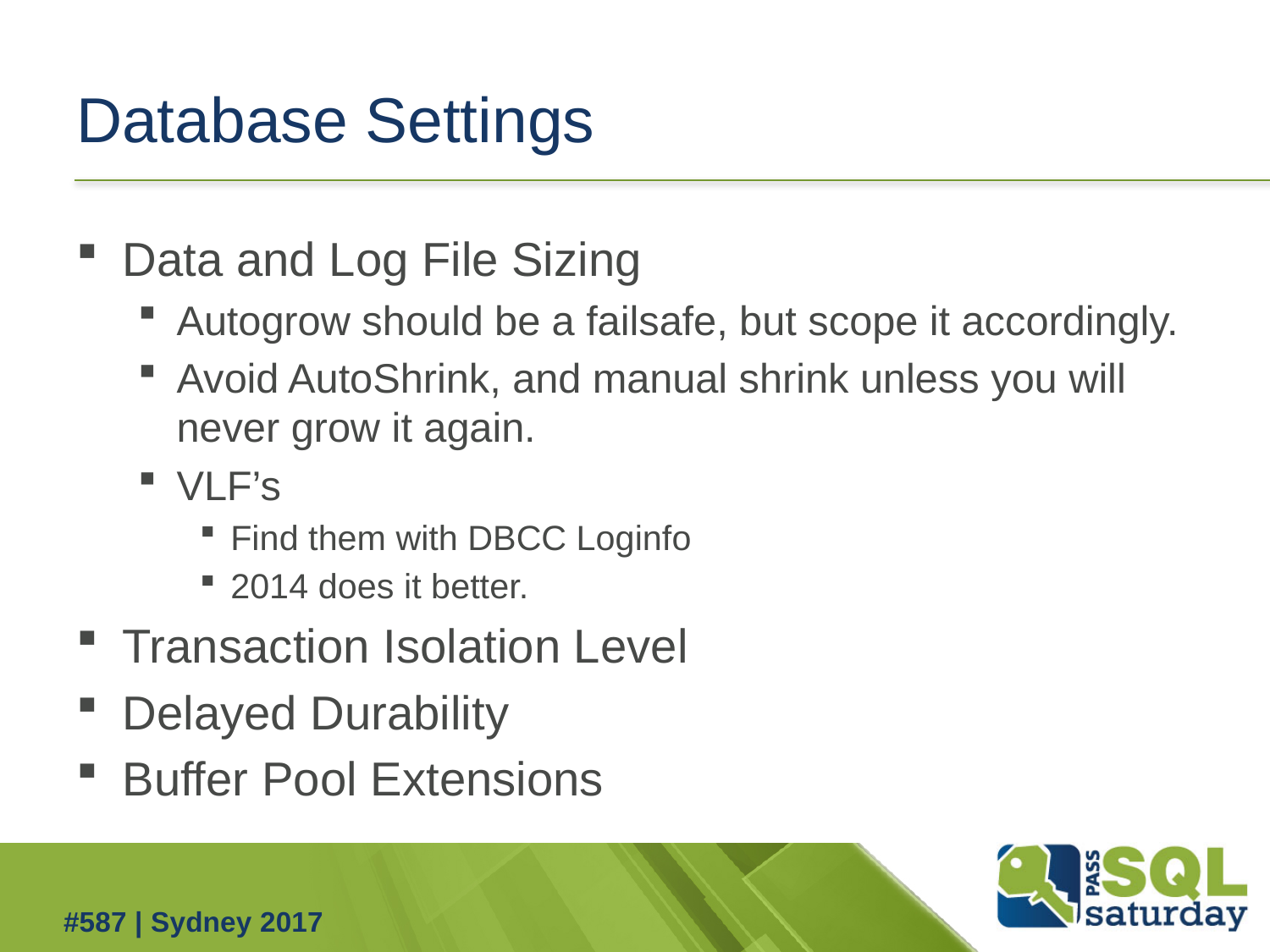

# Database Settings
Data and Log File Sizing
Autogrow should be a failsafe, but scope it accordingly.
Avoid AutoShrink, and manual shrink unless you will never grow it again.
VLF’s
Find them with DBCC Loginfo
2014 does it better.
Transaction Isolation Level
Delayed Durability
Buffer Pool Extensions
#587 | Sydney 2017